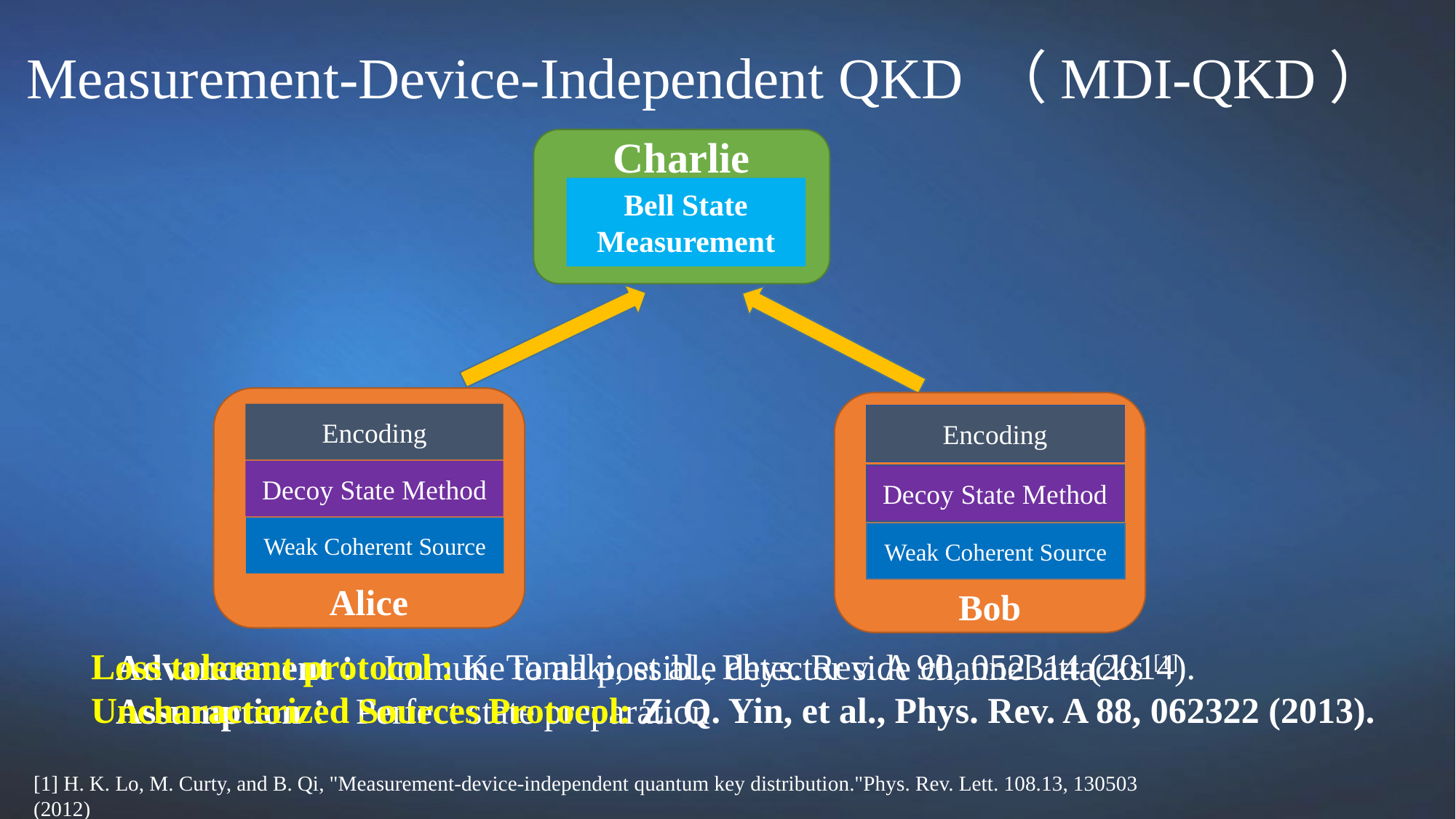

# Measurement-Device-Independent QKD （MDI-QKD）
Charlie

Bell State Measurement

Encoding
Encoding
Decoy State Method
Decoy State Method
Weak Coherent Source
Weak Coherent Source
Alice
Bob
Loss tolerant protocol : K. Tamaki, et al., Phys. Rev. A 90, 052314 (2014).
Uncharacterized Sources Protocol: Z. Q. Yin, et al., Phys. Rev. A 88, 062322 (2013).
Advancement：Immune to all possible detector side channel attacks [1]
Assumption：Perfect state preparation
[1] H. K. Lo, M. Curty, and B. Qi, "Measurement-device-independent quantum key distribution."Phys. Rev. Lett. 108.13, 130503 (2012)